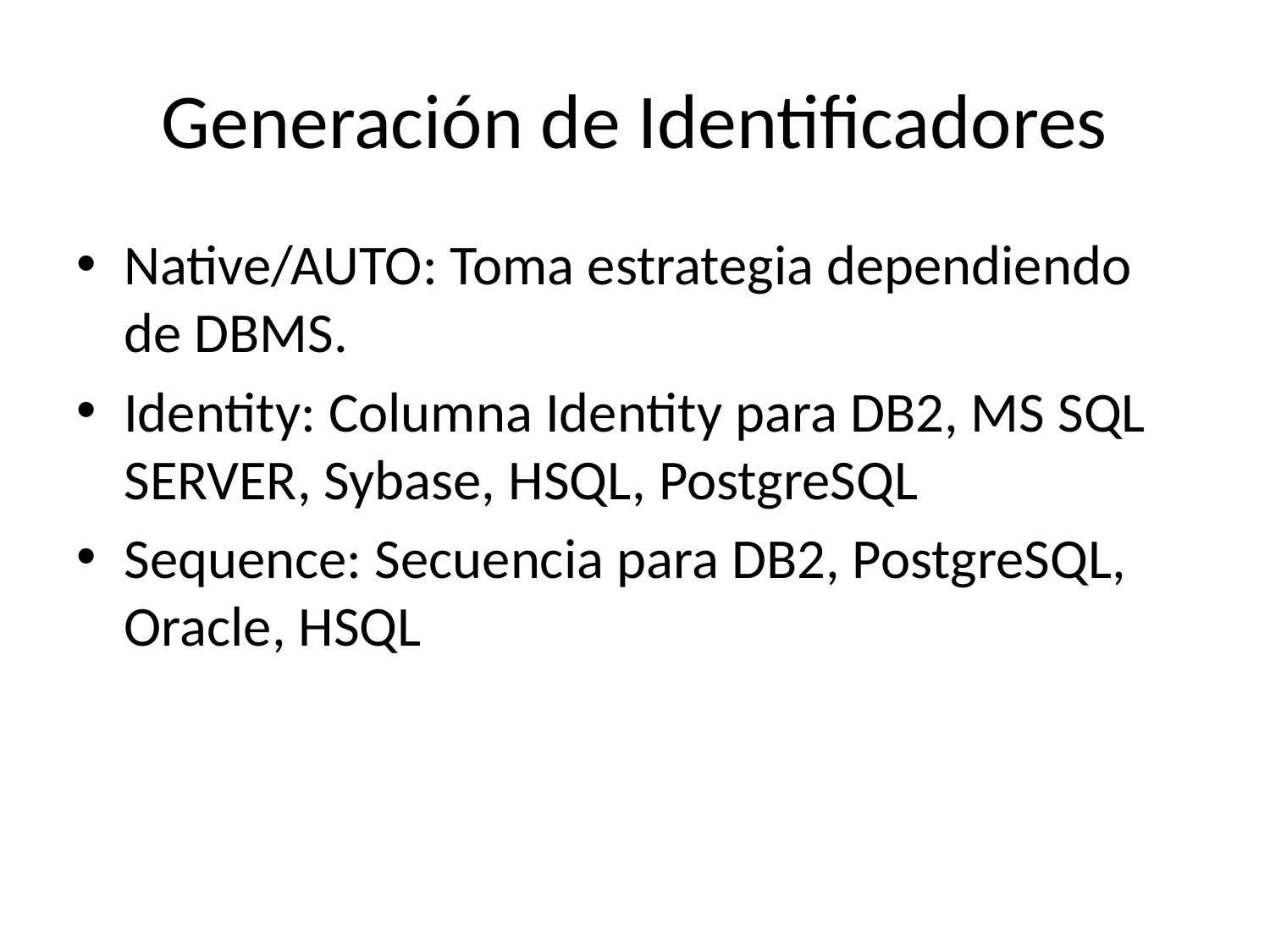

# Generación de Identificadores
Native/AUTO: Toma estrategia dependiendo de DBMS.
Identity: Columna Identity para DB2, MS SQL SERVER, Sybase, HSQL, PostgreSQL
Sequence: Secuencia para DB2, PostgreSQL, Oracle, HSQL